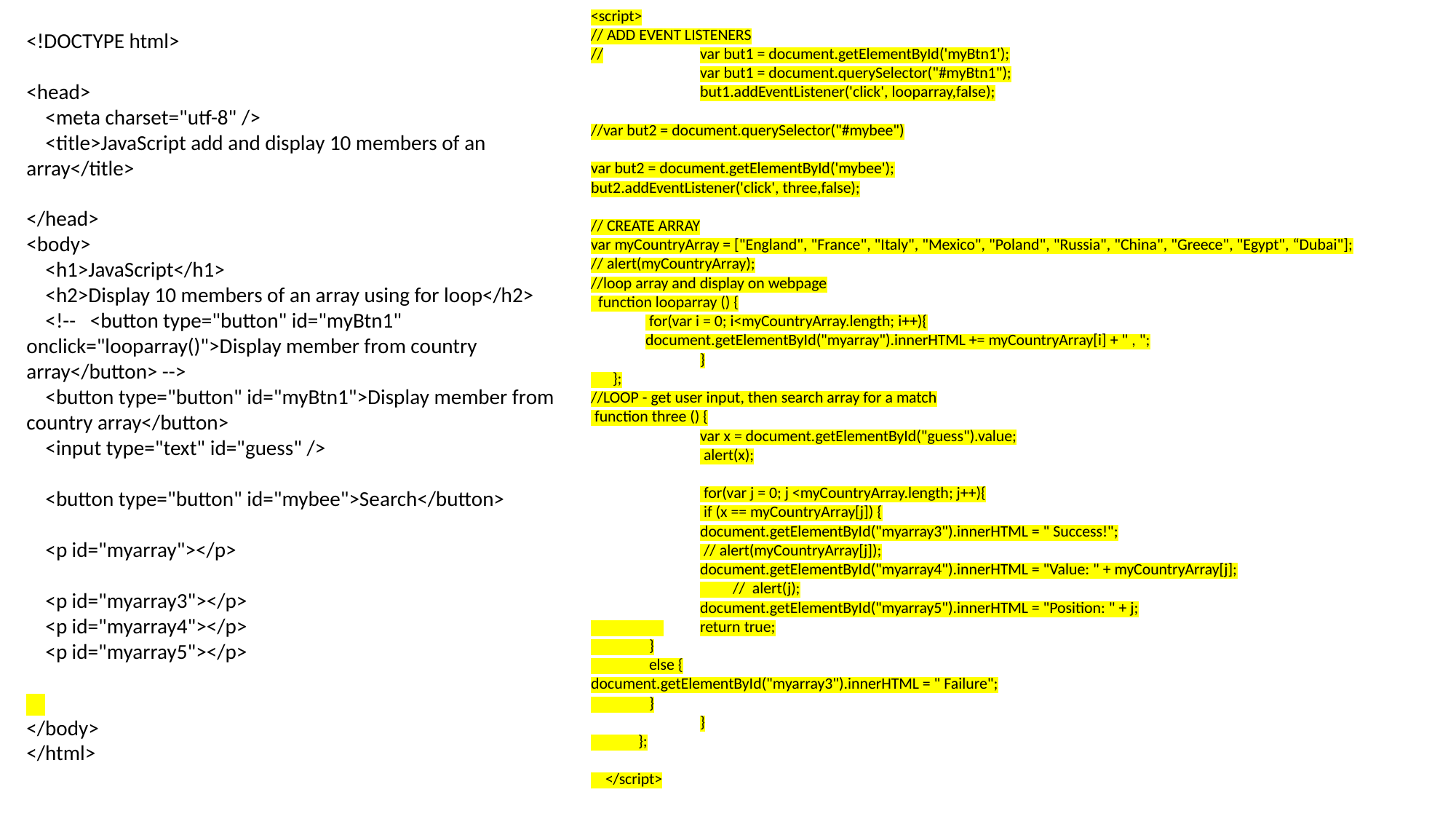

<script>
// ADD EVENT LISTENERS
//	var but1 = document.getElementById('myBtn1');
	var but1 = document.querySelector("#myBtn1");
	but1.addEventListener('click', looparray,false);

//var but2 = document.querySelector("#mybee")

var but2 = document.getElementById('mybee');
but2.addEventListener('click', three,false);

// CREATE ARRAY
var myCountryArray = ["England", "France", "Italy", "Mexico", "Poland", "Russia", "China", "Greece", "Egypt", “Dubai"];
// alert(myCountryArray);
//loop array and display on webpage
  function looparray () {
 for(var i = 0; i<myCountryArray.length; i++){
document.getElementById("myarray").innerHTML += myCountryArray[i] + " , ";
	}
      };
//LOOP - get user input, then search array for a match
 function three () {
	var x = document.getElementById("guess").value;
	 alert(x);

	 for(var j = 0; j <myCountryArray.length; j++){
	 if (x == myCountryArray[j]) {
	document.getElementById("myarray3").innerHTML = " Success!";
	 // alert(myCountryArray[j]);
	document.getElementById("myarray4").innerHTML = "Value: " + myCountryArray[j];
	         //  alert(j);
	document.getElementById("myarray5").innerHTML = "Position: " + j;
                    	return true;
                }
                else {
document.getElementById("myarray3").innerHTML = " Failure";
                }
	}
             };

    </script>
<!DOCTYPE html>

<head>
    <meta charset="utf-8" />
    <title>JavaScript add and display 10 members of an array</title>

</head>
<body>
    <h1>JavaScript</h1>
    <h2>Display 10 members of an array using for loop</h2>
    <!--   <button type="button" id="myBtn1" onclick="looparray()">Display member from country array</button> -->
    <button type="button" id="myBtn1">Display member from country array</button>
    <input type="text" id="guess" />

    <button type="button" id="mybee">Search</button>

    <p id="myarray"></p>

    <p id="myarray3"></p>
    <p id="myarray4"></p>
    <p id="myarray5"></p>

</body>
</html>